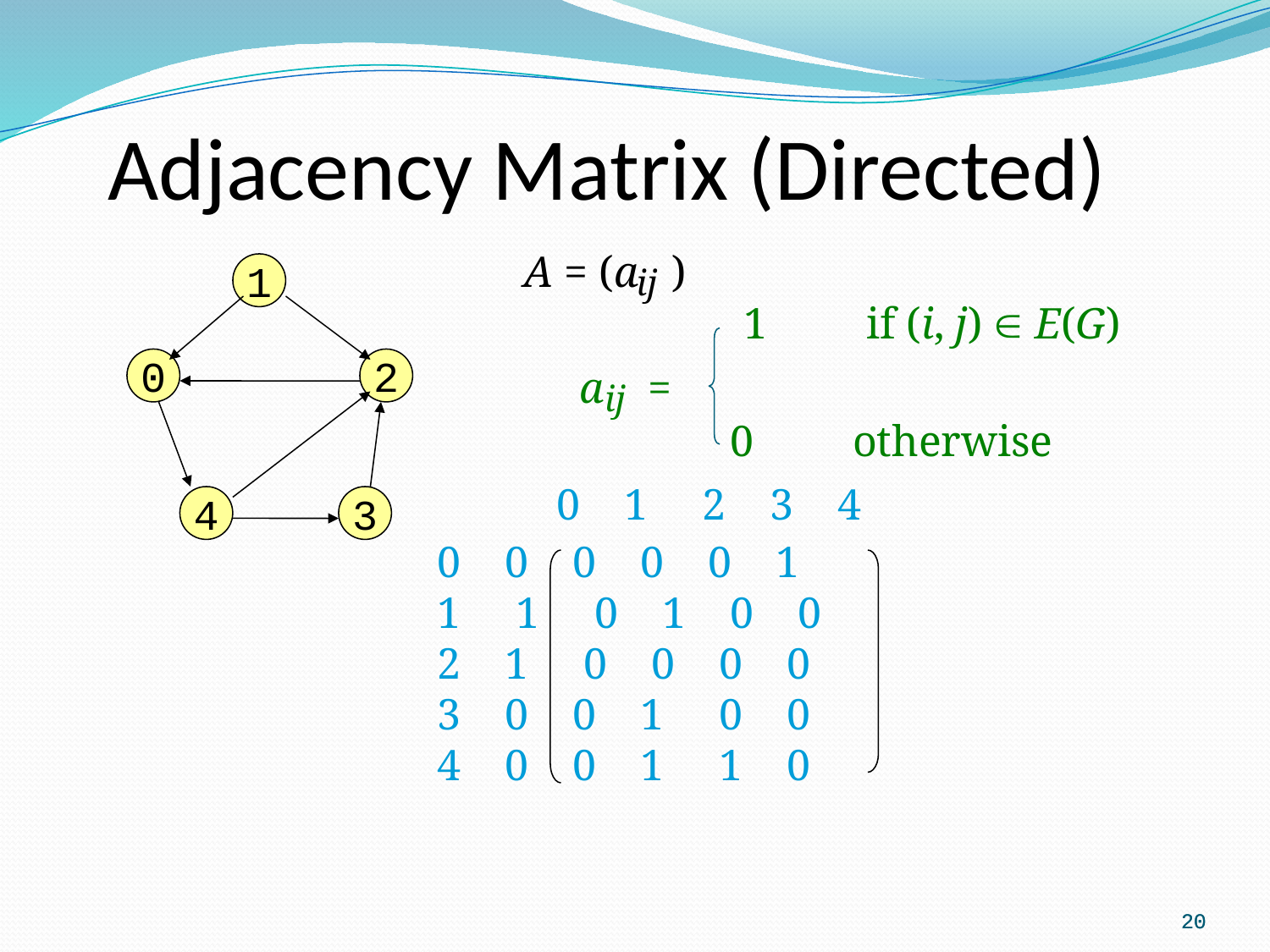

Adjacency Matrix (Directed)
A = (a   )
1         if (i, j) ∈ E(G)

a    =
ij
0         otherwise
ij
1

0
2

0    1     2    3    4
0    0    0    0    0    1
1     1     0    1    0    0
2    1     0    0    0    0
3    0    0    1     0    0
4    0    0    1     1    0

4
3

20
20